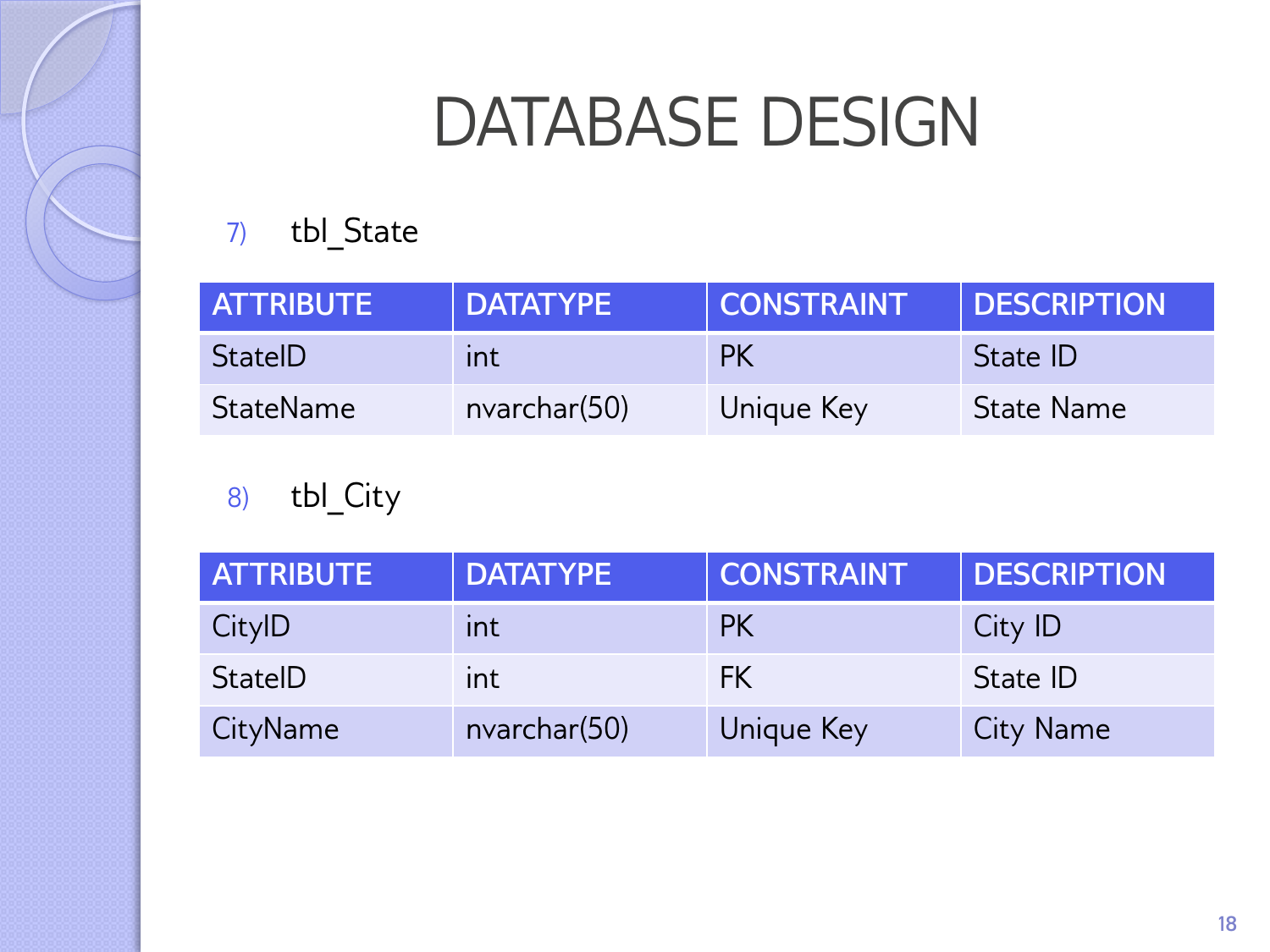

# DATABASE DESIGN
tbl_State

tbl_City

| ATTRIBUTE | DATATYPE | CONSTRAINT | DESCRIPTION |
| --- | --- | --- | --- |
| StateID | int | PK | State ID |
| StateName | nvarchar(50) | Unique Key | State Name |
| ATTRIBUTE | DATATYPE | CONSTRAINT | DESCRIPTION |
| --- | --- | --- | --- |
| CityID | int | PK | City ID |
| StateID | int | FK | State ID |
| CityName | nvarchar(50) | Unique Key | City Name |
18